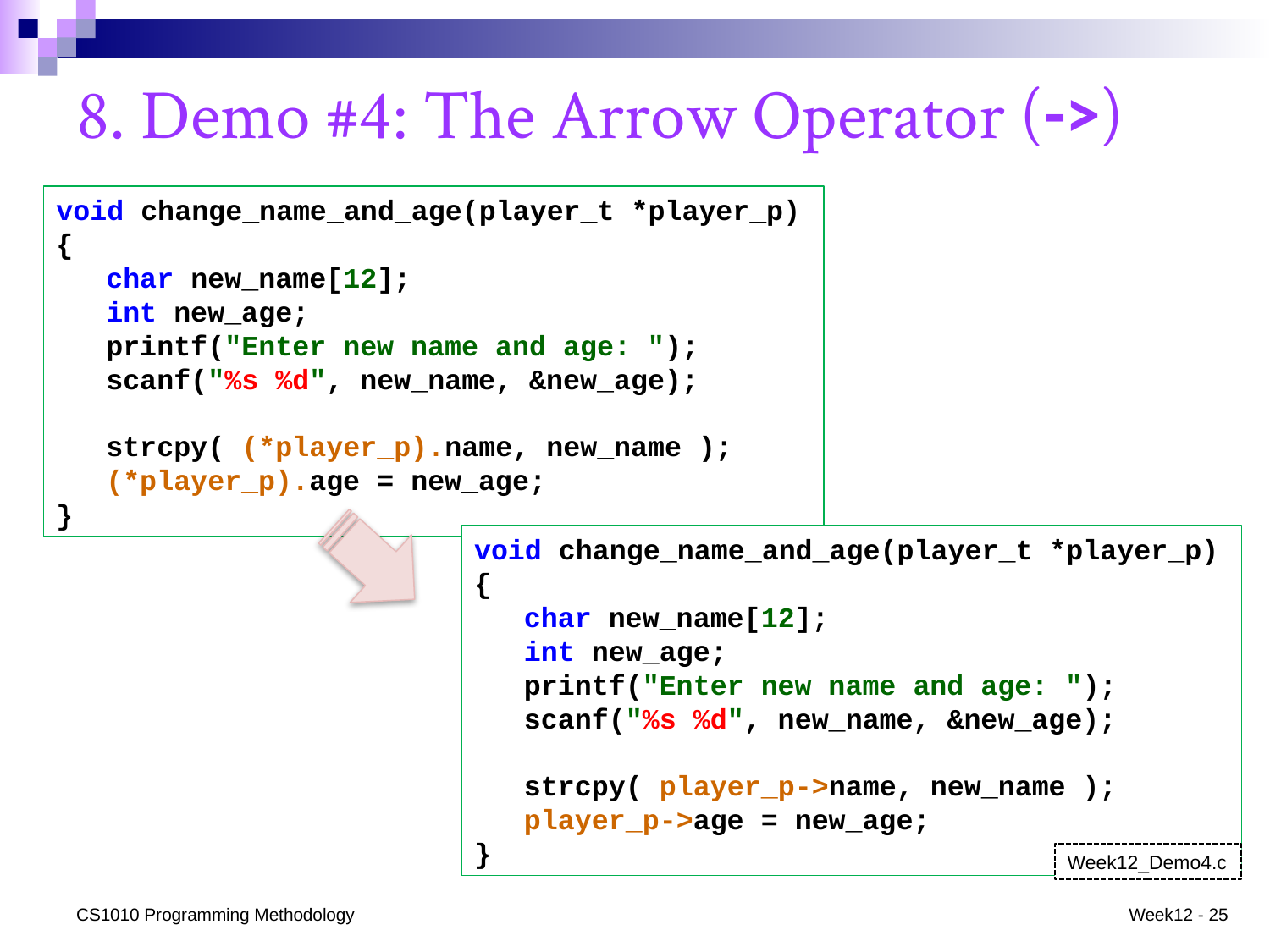

# 8. Demo #4: The Arrow Operator (->)
void change_name_and_age(player_t *player_p)
{
  	char new_name[12];
	int new_age;
	printf("Enter new name and age: ");
	scanf("%s %d", new_name, &new_age);

	strcpy( (*player_p).name, new_name );
	(*player_p).age = new_age;
}

void change_name_and_age(player_t *player_p)
{
  	char new_name[12];
	int new_age;
	printf("Enter new name and age: ");
	scanf("%s %d", new_name, &new_age);

	strcpy( player_p->name, new_name );
	player_p->age = new_age;
}
Week12_Demo4.c
CS1010 Programming Methodology
Week12 - 25